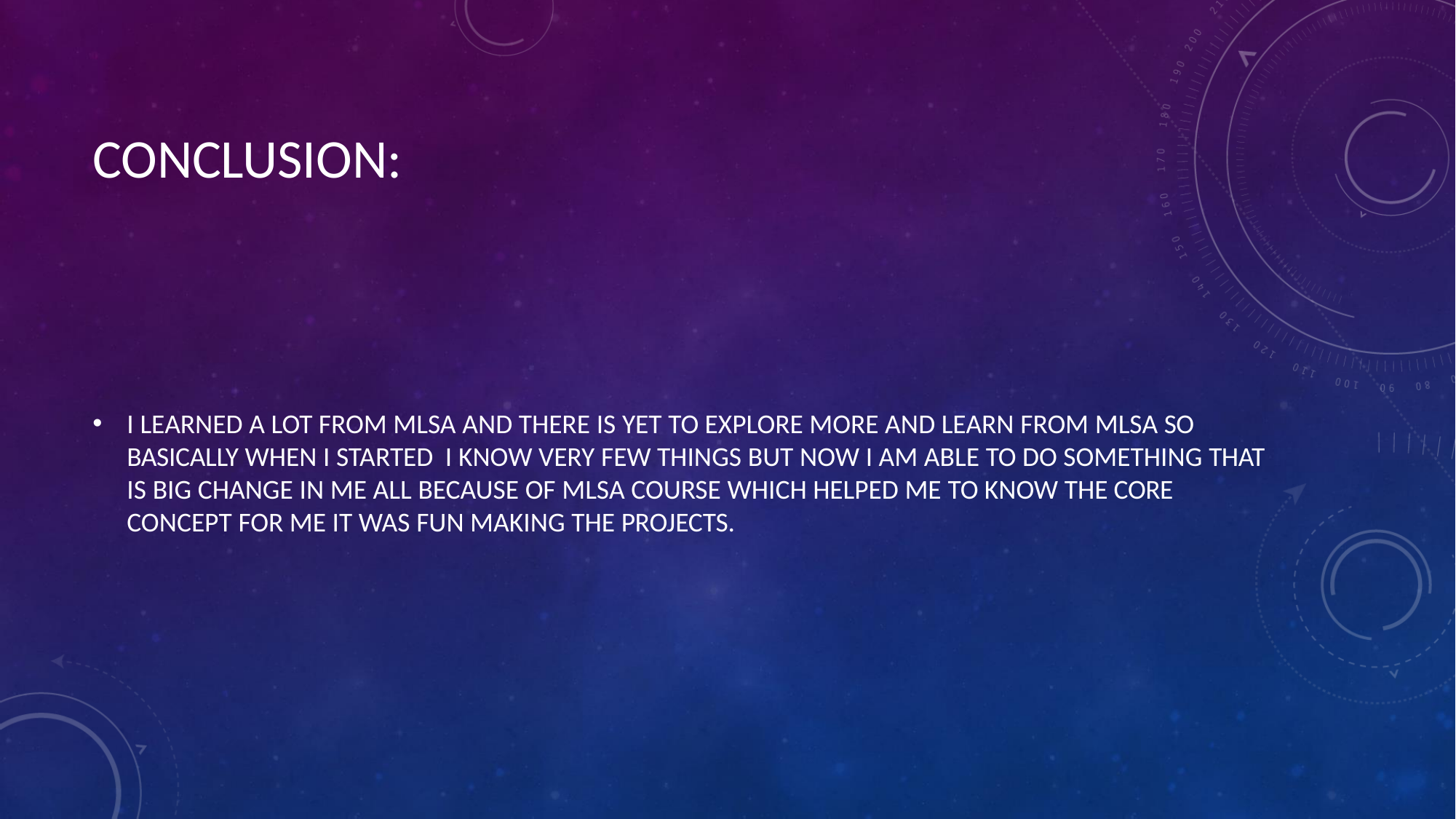

# CONCLUSION:
I LEARNED A LOT FROM MLSA AND THERE IS YET TO EXPLORE MORE AND LEARN FROM MLSA SO BASICALLY WHEN I STARTED I KNOW VERY FEW THINGS BUT NOW I AM ABLE TO DO SOMETHING THAT IS BIG CHANGE IN ME ALL BECAUSE OF MLSA COURSE WHICH HELPED ME TO KNOW THE CORE CONCEPT FOR ME IT WAS FUN MAKING THE PROJECTS.